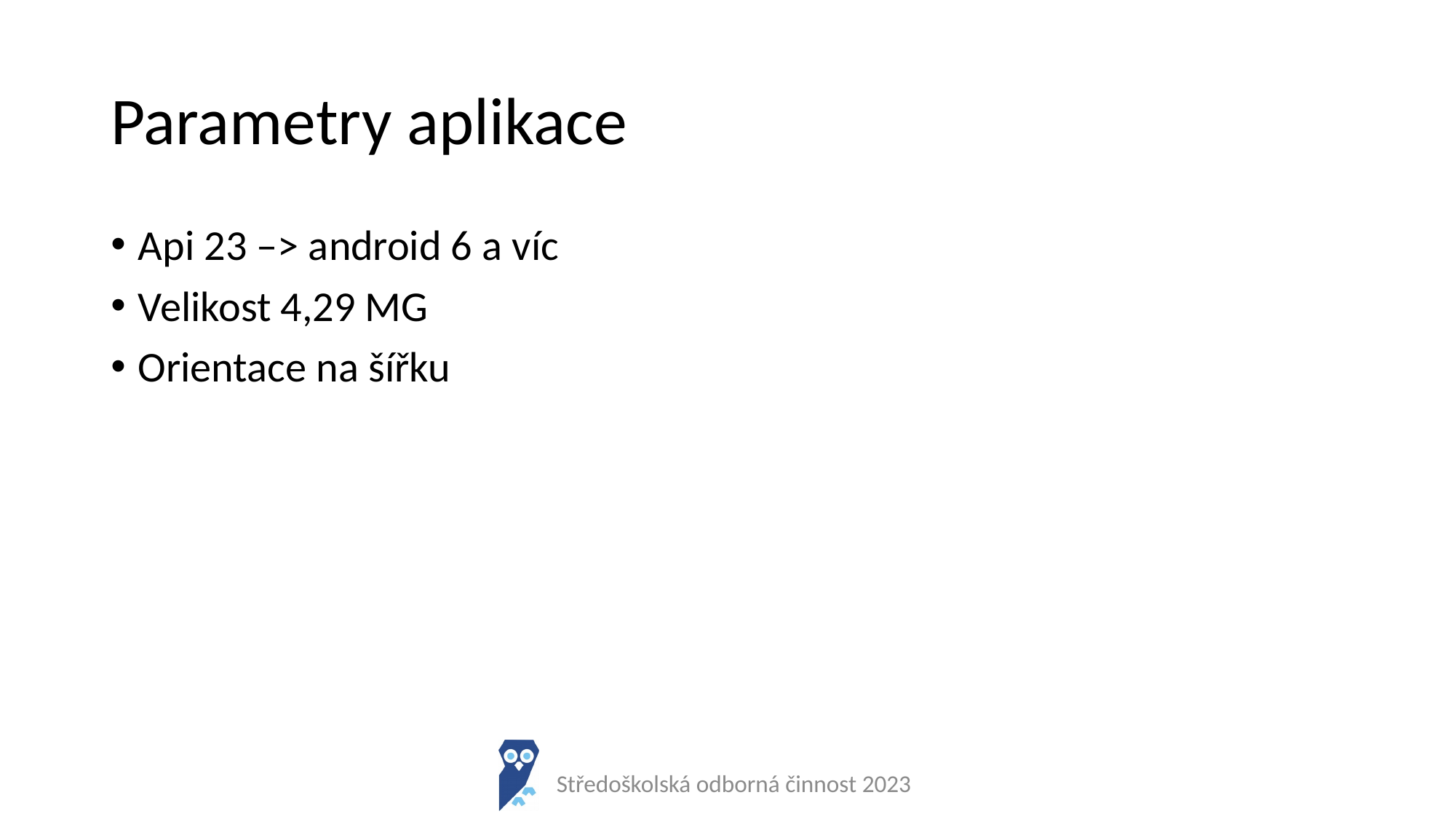

# Parametry aplikace
Api 23 –> android 6 a víc
Velikost 4,29 MG
Orientace na šířku

Středoškolská odborná činnost 2023